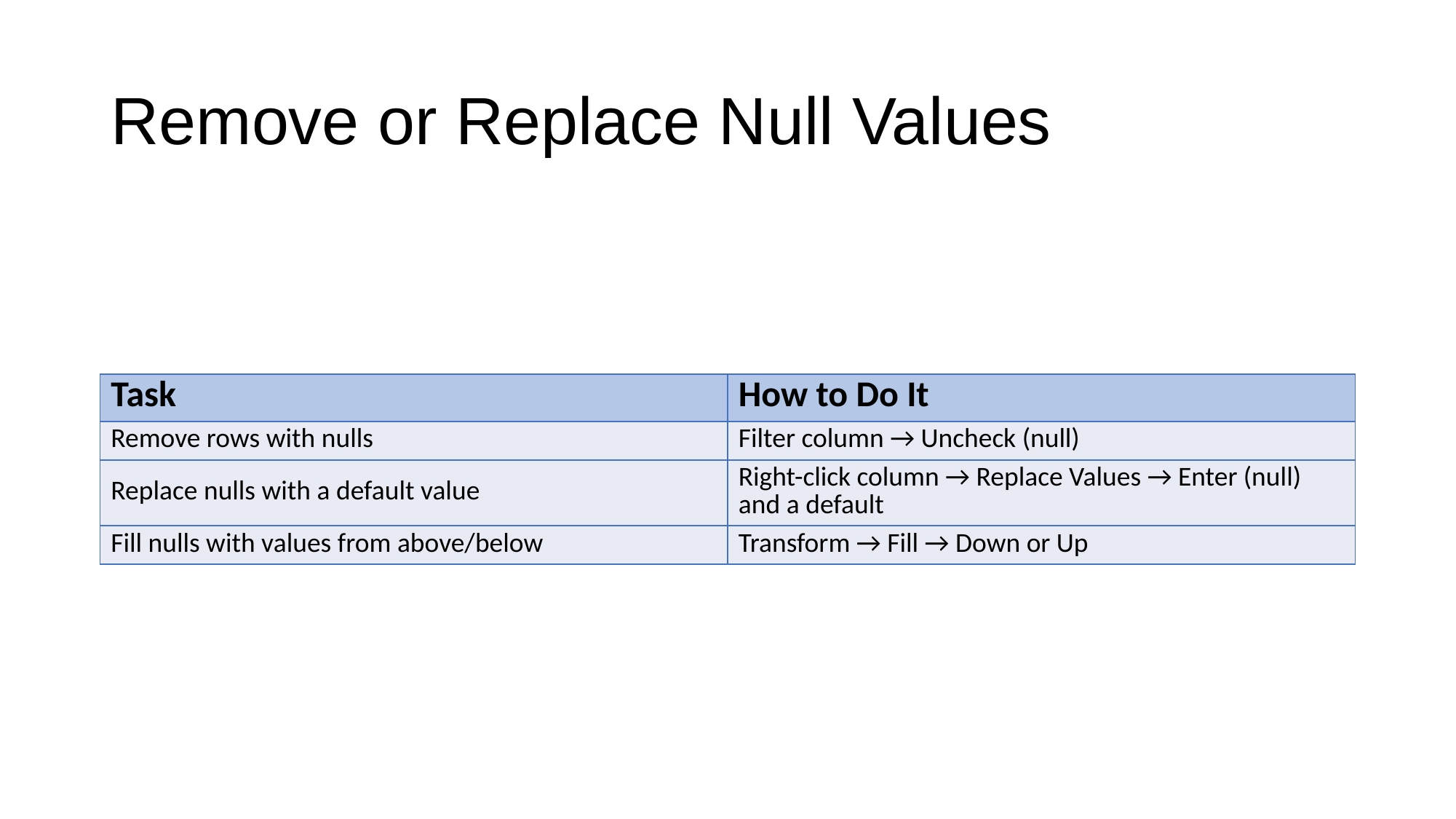

# Remove or Replace Null Values
| Task | How to Do It |
| --- | --- |
| Remove rows with nulls | Filter column → Uncheck (null) |
| Replace nulls with a default value | Right-click column → Replace Values → Enter (null) and a default |
| Fill nulls with values from above/below | Transform → Fill → Down or Up |